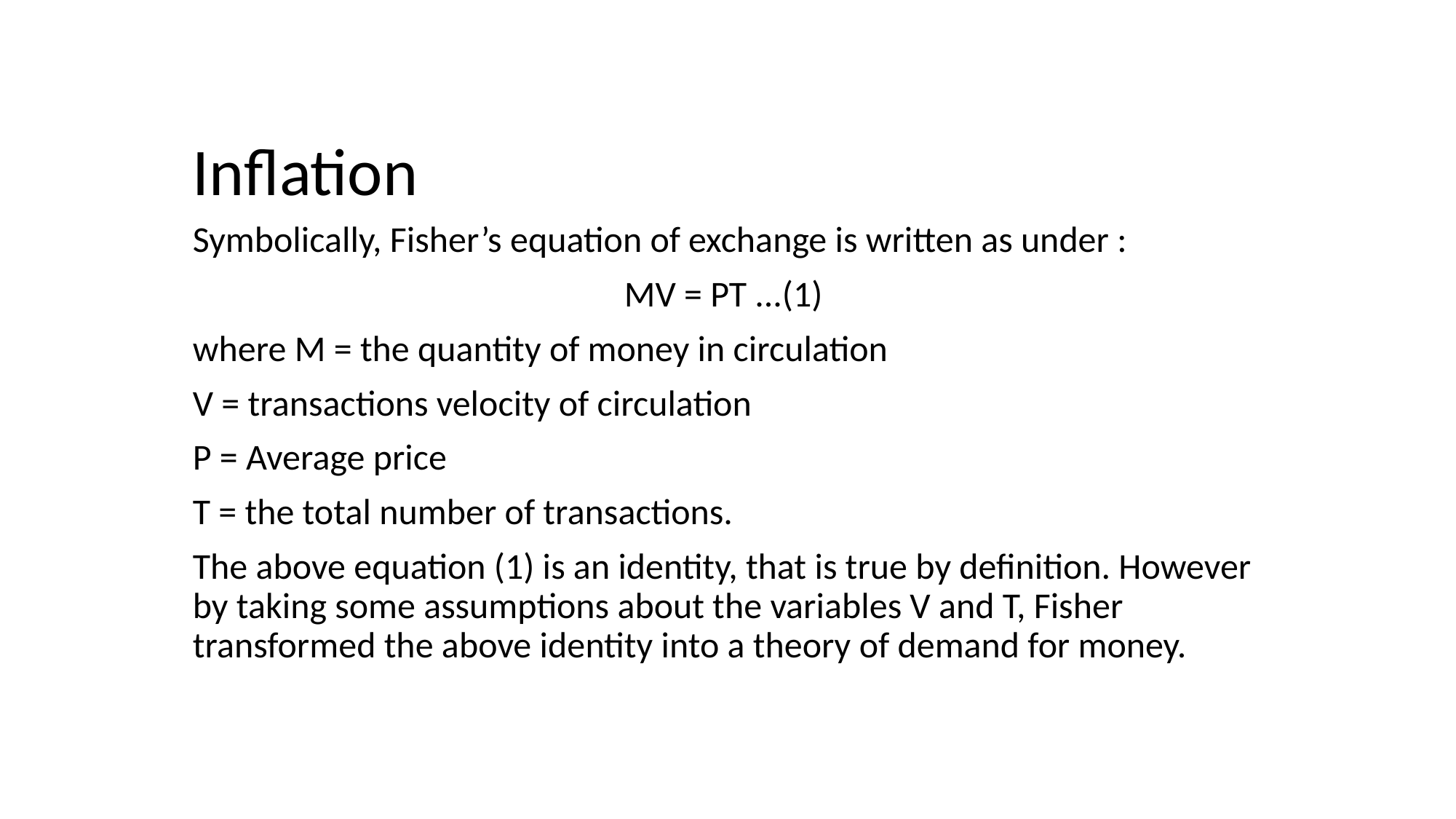

# Inflation
Symbolically, Fisher’s equation of exchange is written as under :
MV = PT ...(1)
where M = the quantity of money in circulation
V = transactions velocity of circulation
P = Average price
T = the total number of transactions.
The above equation (1) is an identity, that is true by definition. However by taking some assumptions about the variables V and T, Fisher transformed the above identity into a theory of demand for money.